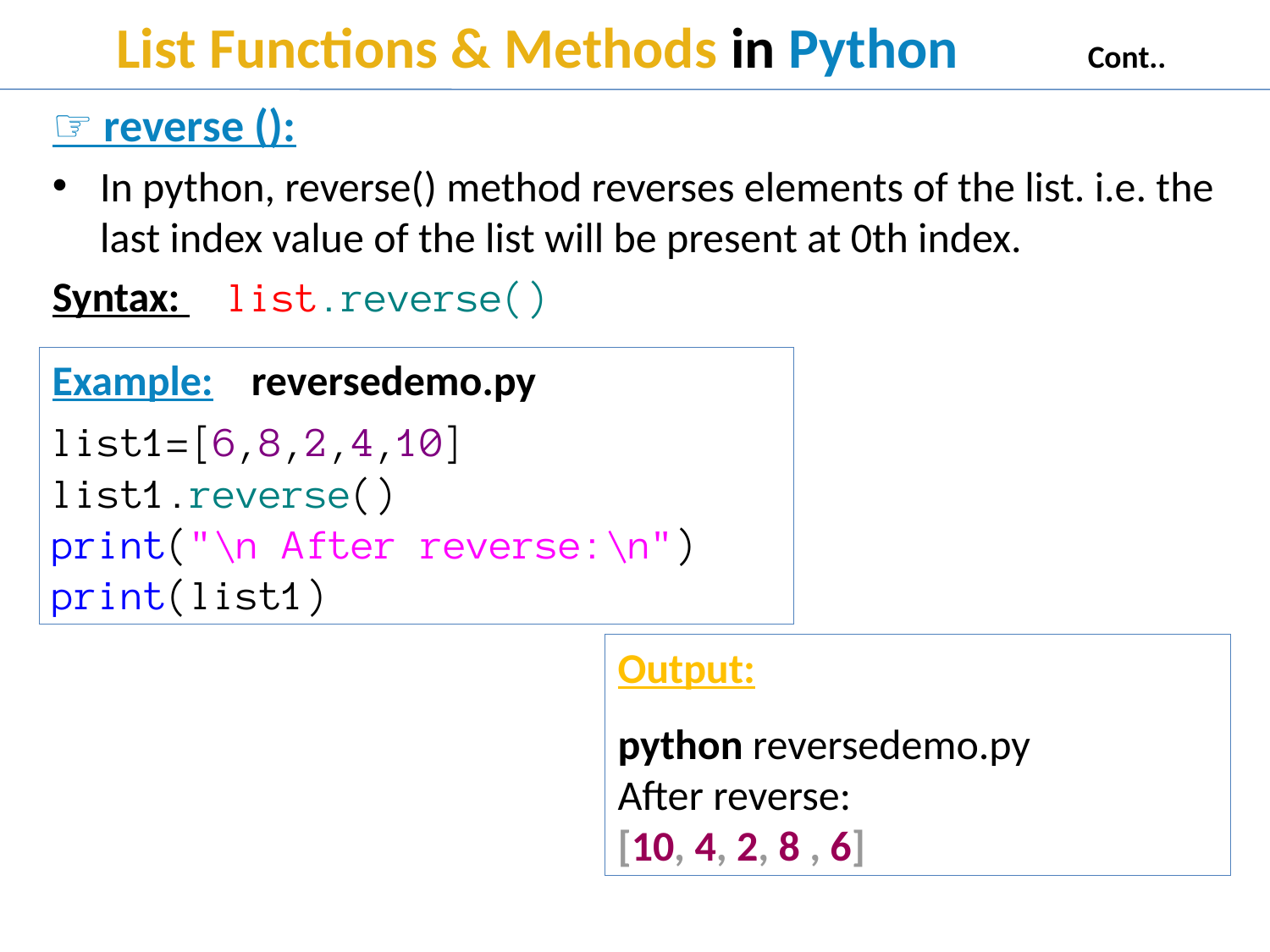

# List Functions & Methods in Python          Cont..
☞ reverse ():
In python, reverse() method reverses elements of the list. i.e. the last index value of the list will be present at 0th index.
Syntax: 	list.reverse()

Example:    reversedemo.py
list1=[6,8,2,4,10]
list1.reverse()
print("\n After reverse:\n")
print(list1)
Output:
python reversedemo.py
After reverse:
[10, 4, 2, 8 , 6]